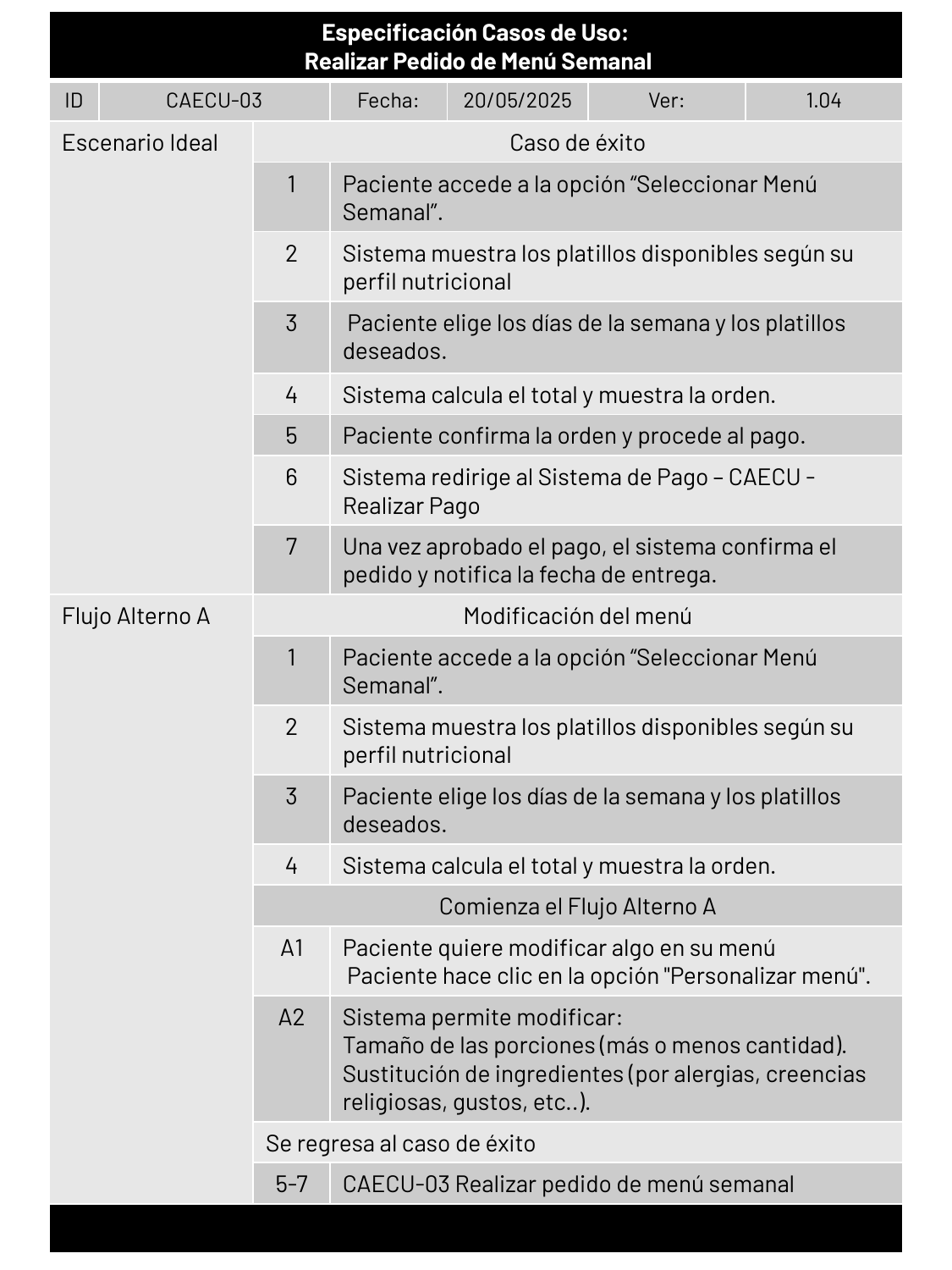

| Especificación Casos de Uso: Realizar Pedido de Menú Semanal |  |  |  |  |  |  |
| --- | --- | --- | --- | --- | --- | --- |
| ID | CAECU-03 |  | Fecha: | 20/05/2025 | Ver: | 1.04 |
| Escenario Ideal |  | Caso de éxito |  |  |  |  |
|  |  | 1 | Paciente accede a la opción “Seleccionar Menú Semanal”. |  |  |  |
|  |  | 2 | Sistema muestra los platillos disponibles según su perfil nutricional |  |  |  |
|  |  | 3 | Paciente elige los días de la semana y los platillos deseados. |  |  |  |
|  |  | 4 | Sistema calcula el total y muestra la orden. |  |  |  |
|  |  | 5 | Paciente confirma la orden y procede al pago. |  |  |  |
|  |  | 6 | Sistema redirige al Sistema de Pago – CAECU - Realizar Pago |  |  |  |
|  |  | 7 | Una vez aprobado el pago, el sistema confirma el pedido y notifica la fecha de entrega. |  |  |  |
| Flujo Alterno A |  | Modificación del menú |  |  |  |  |
|  |  | 1 | Paciente accede a la opción “Seleccionar Menú Semanal”. |  |  |  |
|  |  | 2 | Sistema muestra los platillos disponibles según su perfil nutricional |  |  |  |
|  |  | 3 | Paciente elige los días de la semana y los platillos deseados. |  |  |  |
|  |  | 4 | Sistema calcula el total y muestra la orden. |  |  |  |
|  |  | Comienza el Flujo Alterno A |  |  |  |  |
|  |  | A1 | Paciente quiere modificar algo en su menú Paciente hace clic en la opción "Personalizar menú". |  |  |  |
|  |  | A2 | Sistema permite modificar: Tamaño de las porciones (más o menos cantidad). Sustitución de ingredientes (por alergias, creencias religiosas, gustos, etc..). |  |  |  |
|  |  | Se regresa al caso de éxito |  |  |  |  |
|  |  | 5-7 | CAECU-03 Realizar pedido de menú semanal |  |  |  |
|  |  |  |  |  |  |  |